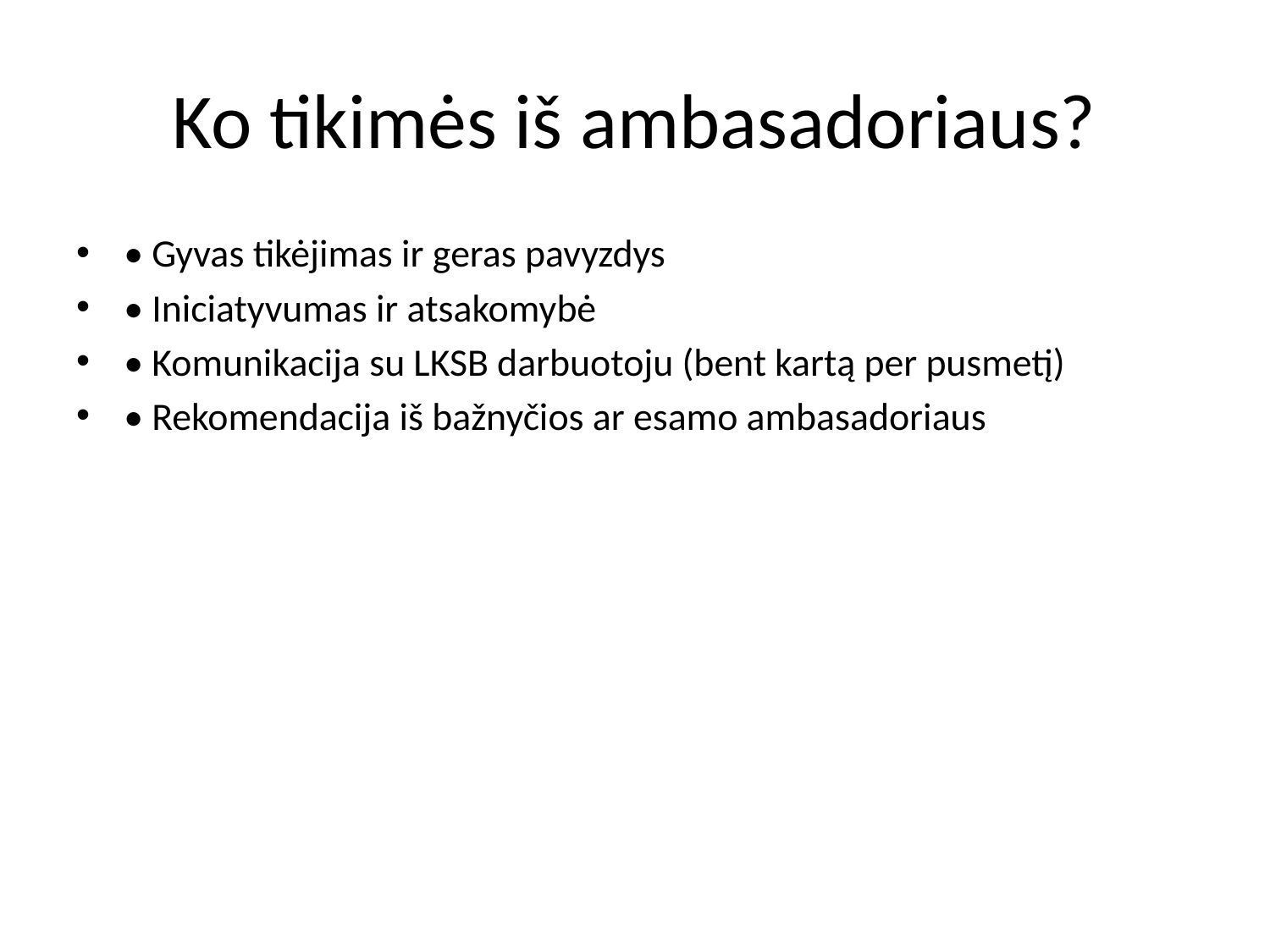

# Ko tikimės iš ambasadoriaus?
• Gyvas tikėjimas ir geras pavyzdys
• Iniciatyvumas ir atsakomybė
• Komunikacija su LKSB darbuotoju (bent kartą per pusmetį)
• Rekomendacija iš bažnyčios ar esamo ambasadoriaus